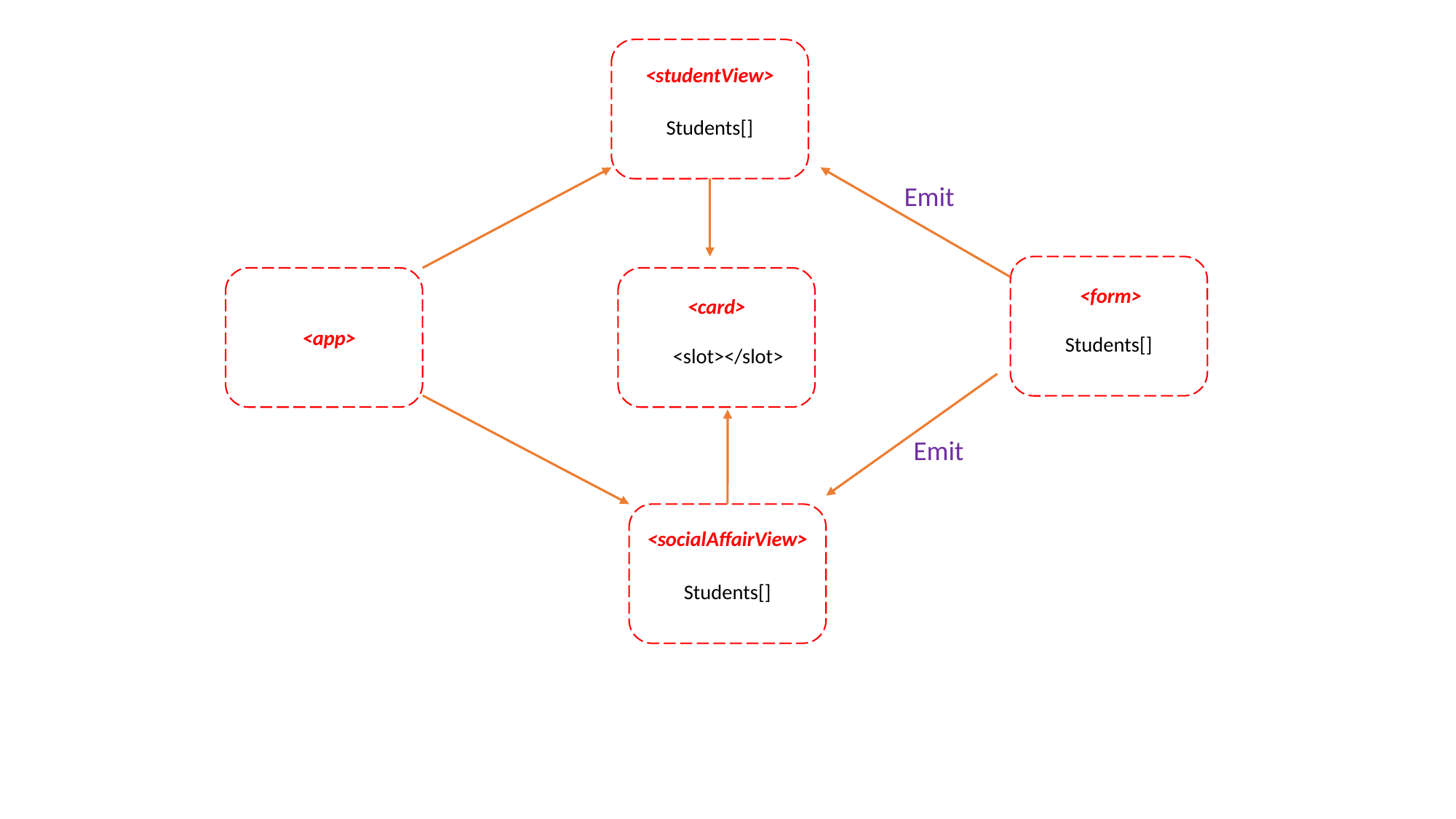

<studentView>
Students[]
Emit

<form>
Students[]

<app>

<card>
<slot></slot>
Emit

<socialAffairView>
Students[]